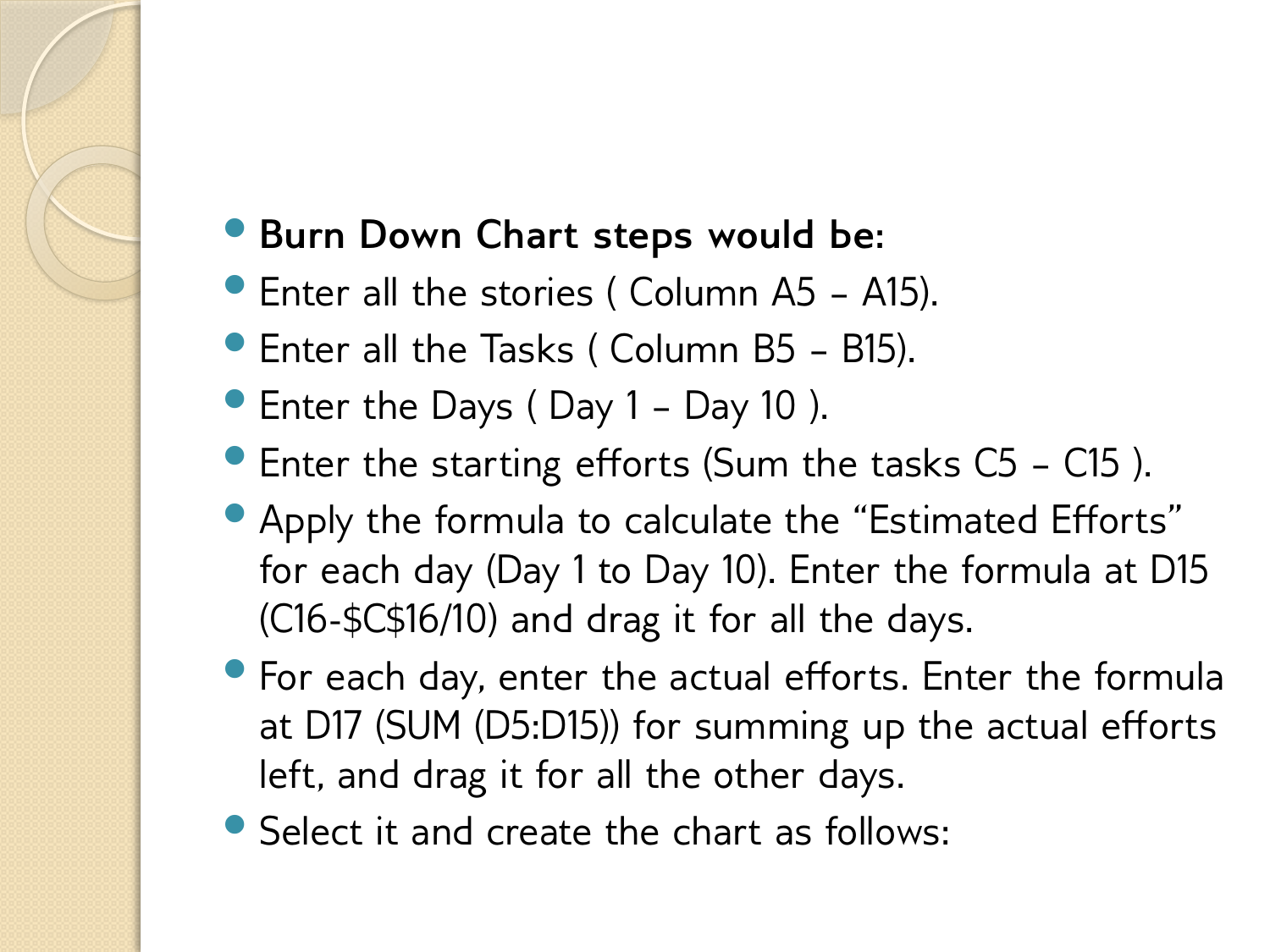

#
Burn Down Chart steps would be:
Enter all the stories ( Column A5 – A15).
Enter all the Tasks ( Column B5 – B15).
Enter the Days ( Day 1 – Day 10 ).
Enter the starting efforts (Sum the tasks C5 – C15 ).
Apply the formula to calculate the “Estimated Efforts” for each day (Day 1 to Day 10). Enter the formula at D15 (C16-$C$16/10) and drag it for all the days.
For each day, enter the actual efforts. Enter the formula at D17 (SUM (D5:D15)) for summing up the actual efforts left, and drag it for all the other days.
Select it and create the chart as follows: